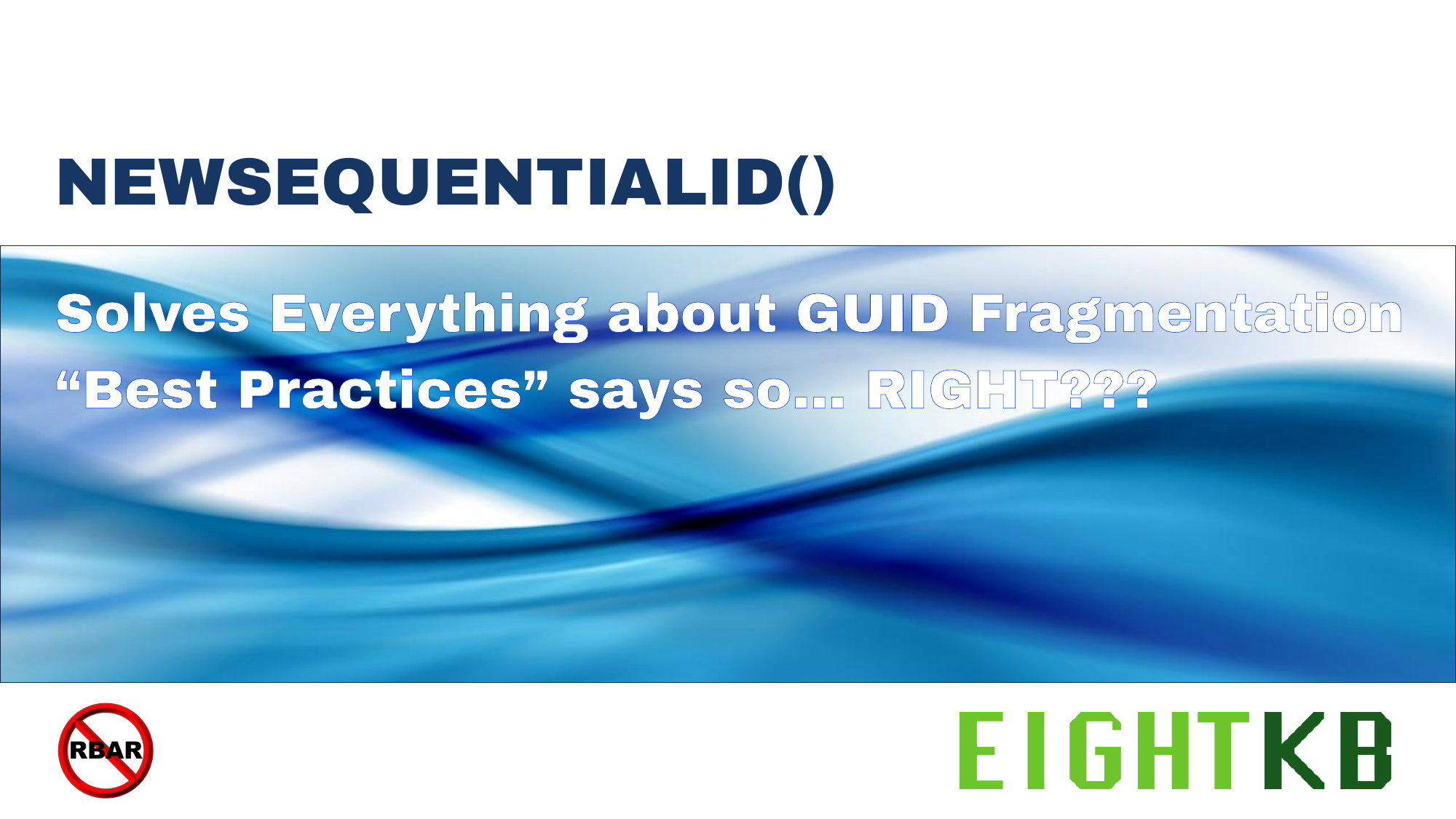

# NEWSEQUENTIALID()
Solves Everything about GUID Fragmentation
“Best Practices” says so… RIGHT???